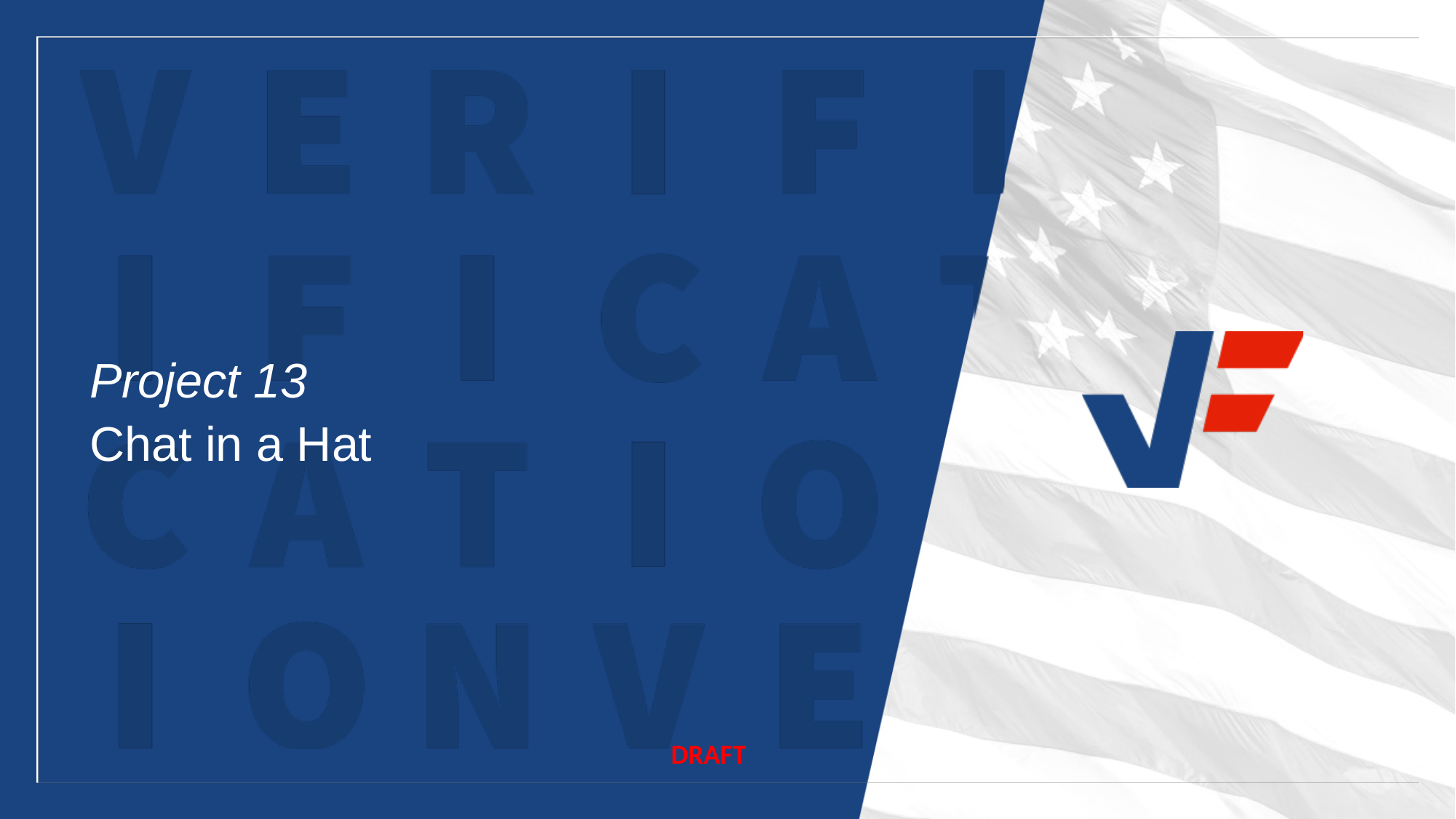

Project 13
Chat in a Hat
DRAFT